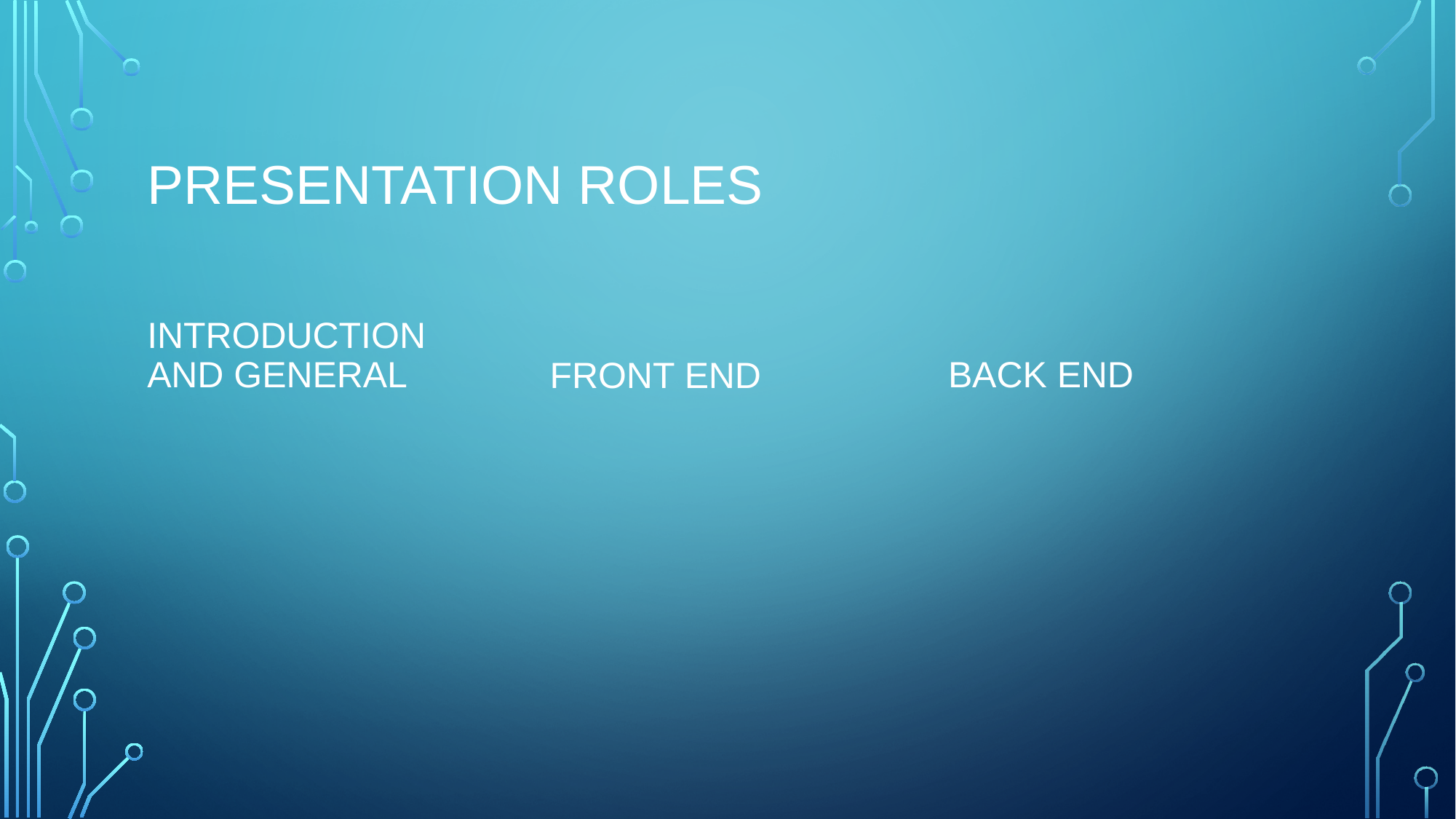

# Presentation roles
Introduction and general
Back end
Front end